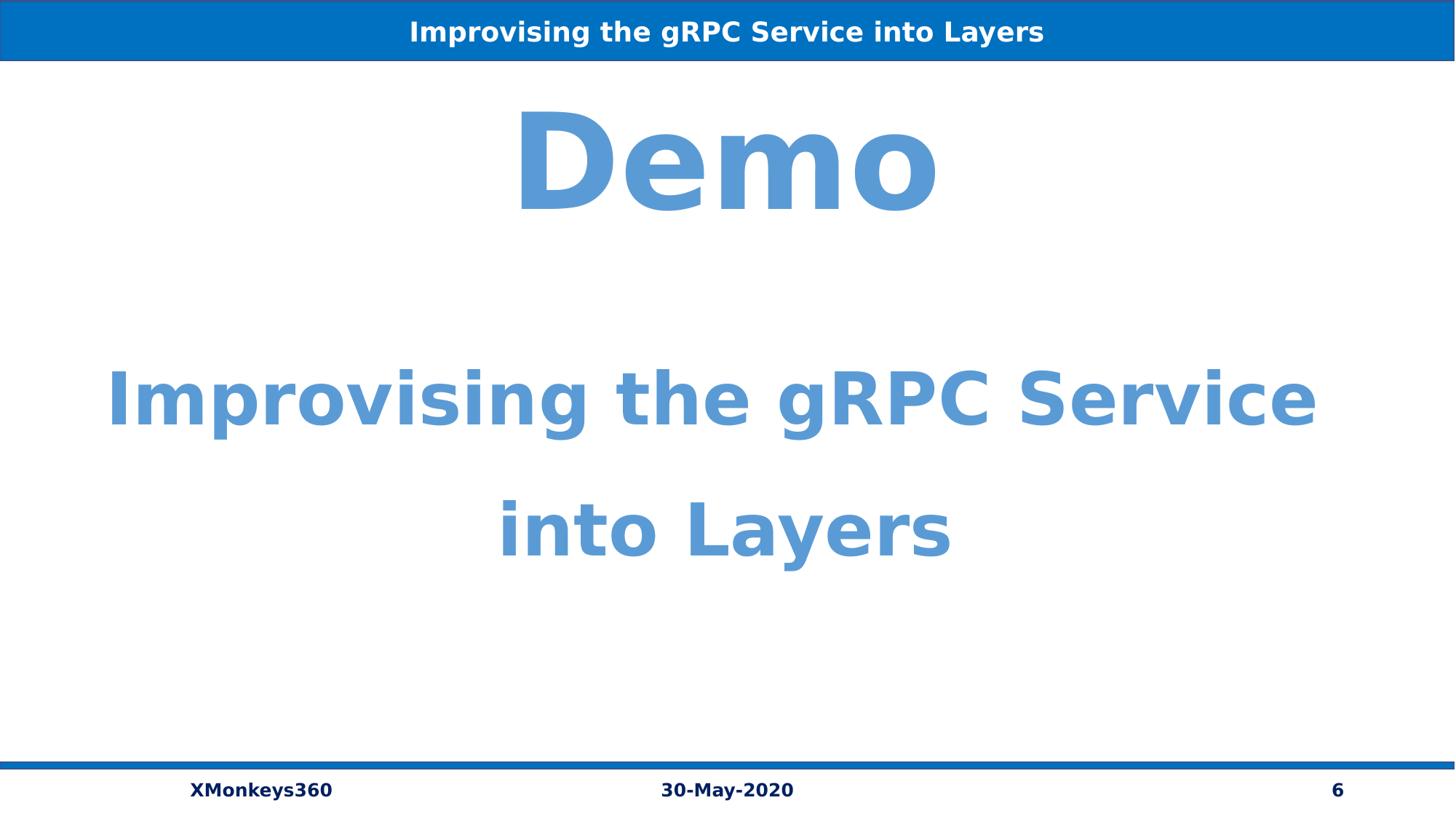

Improvising the gRPC Service into Layers
Demo

Improvising the gRPC Service
into Layers

30-May-2020
6
XMonkeys360